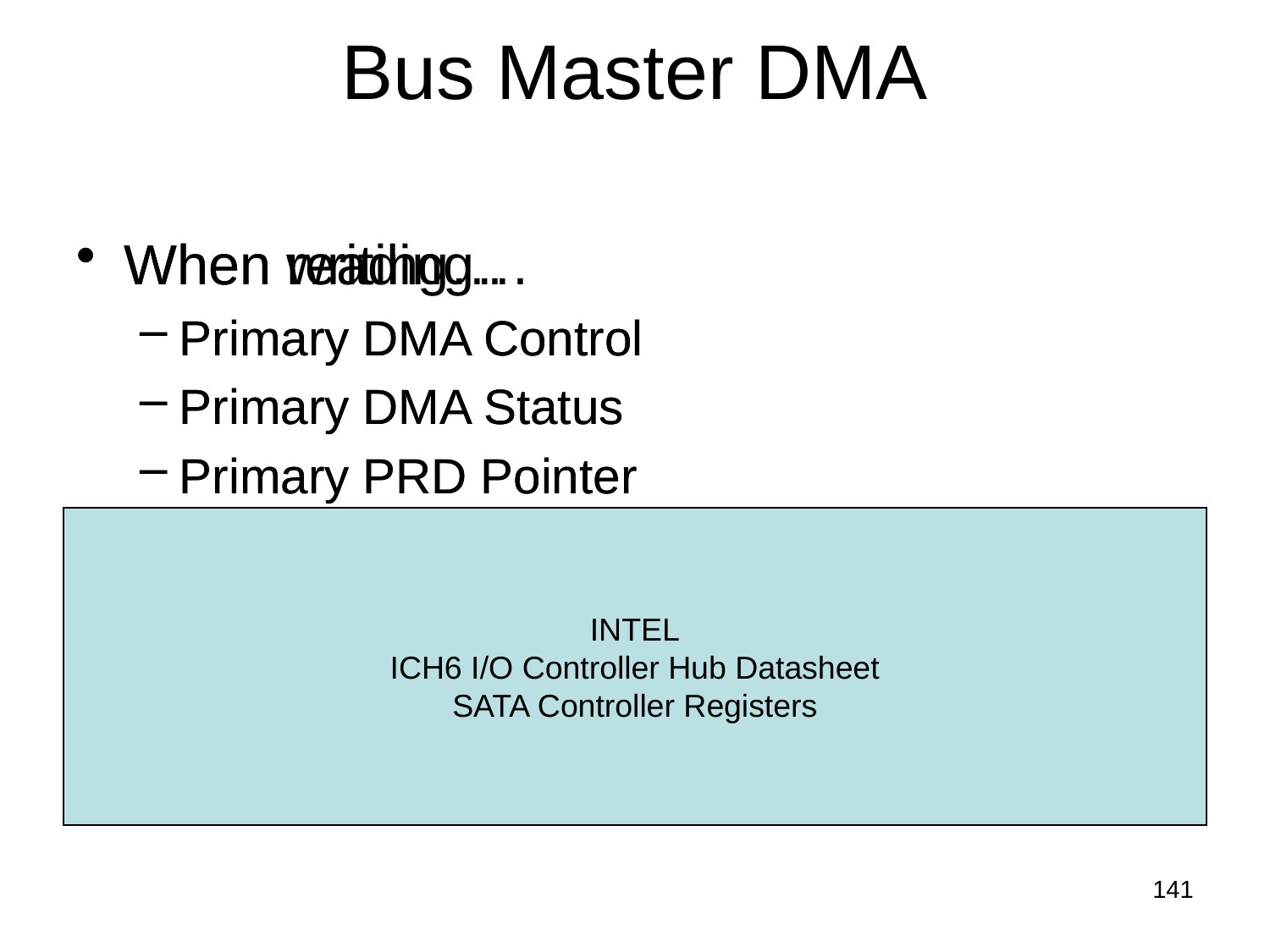

# Bus Master DMA
When reading…
Primary DMA Control
Primary DMA Status
Primary PRD Pointer
When writing…
Primary DMA Control
Primary DMA Status
Primary PRD Pointer
INTEL
ICH6 I/O Controller Hub Datasheet
SATA Controller Registers
141